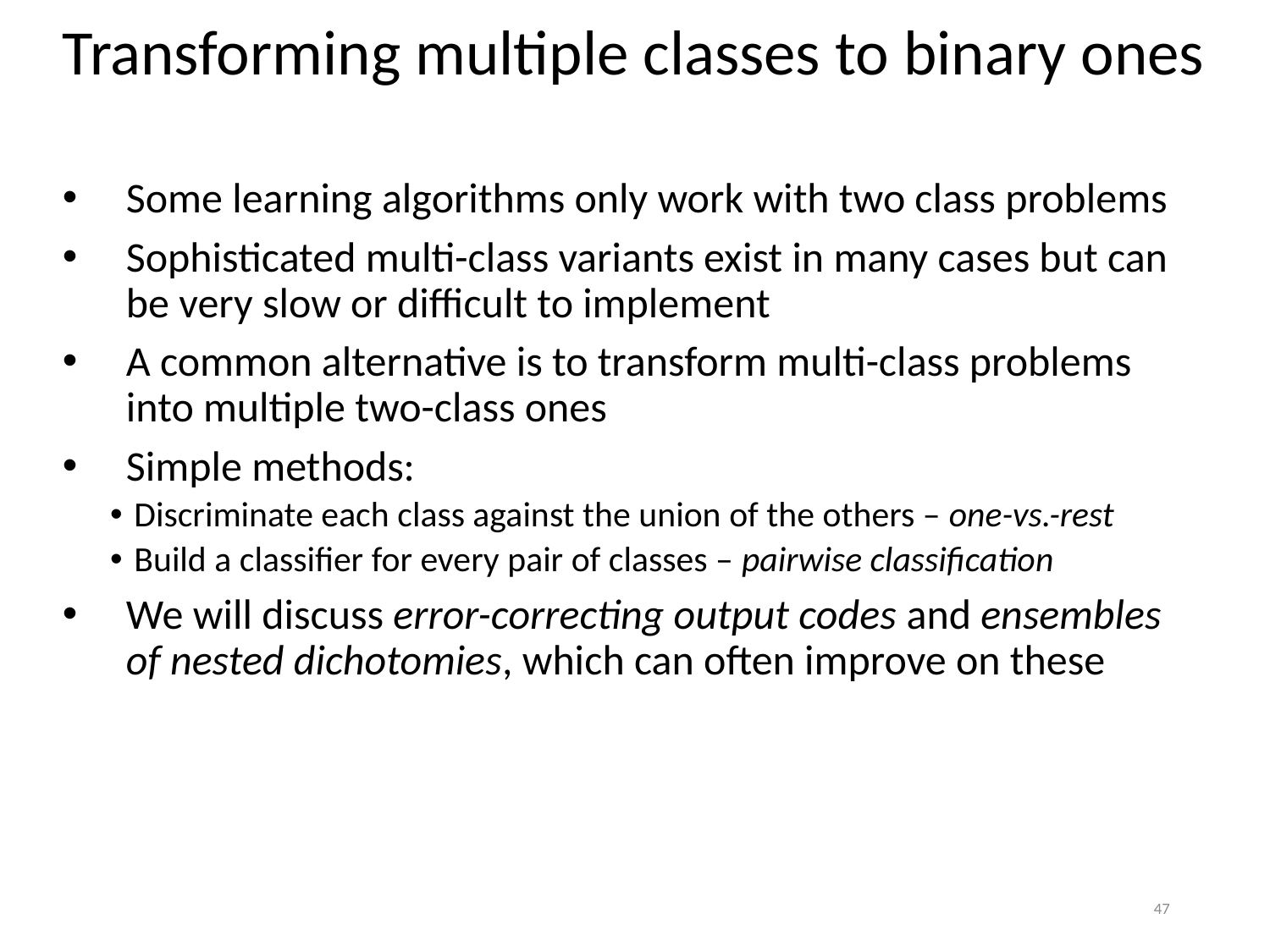

Transforming multiple classes to binary ones
Some learning algorithms only work with two class problems
Sophisticated multi-class variants exist in many cases but can be very slow or difficult to implement
A common alternative is to transform multi-class problems into multiple two-class ones
Simple methods:
Discriminate each class against the union of the others – one-vs.-rest
Build a classifier for every pair of classes – pairwise classification
We will discuss error-correcting output codes and ensembles of nested dichotomies, which can often improve on these
47